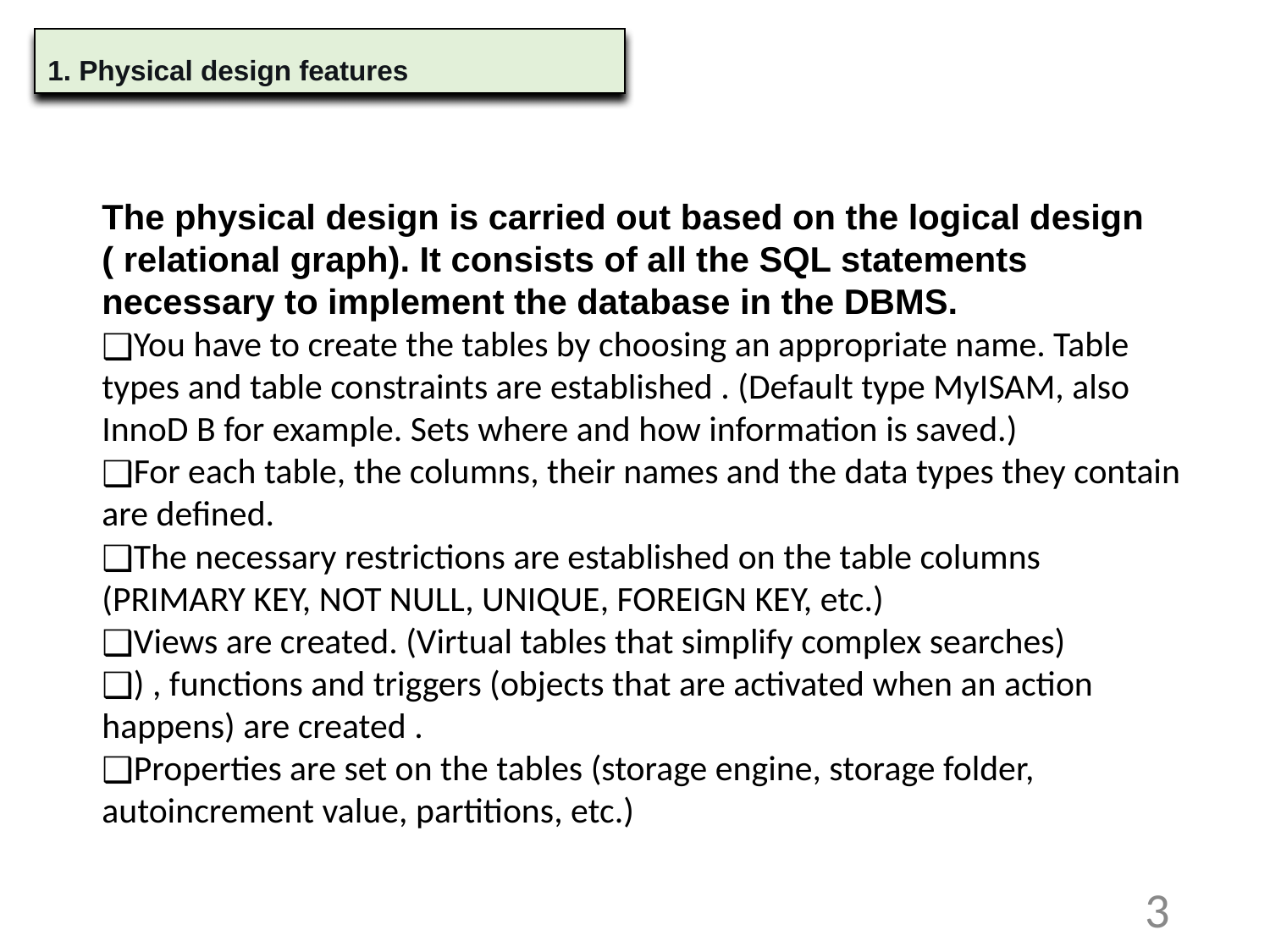

1. Physical design features
The physical design is carried out based on the logical design ( relational graph). It consists of all the SQL statements necessary to implement the database in the DBMS.
You have to create the tables by choosing an appropriate name. Table types and table constraints are established . (Default type MyISAM, also InnoD B for example. Sets where and how information is saved.)
For each table, the columns, their names and the data types they contain are defined.
The necessary restrictions are established on the table columns (PRIMARY KEY, NOT NULL, UNIQUE, FOREIGN KEY, etc.)
Views are created. (Virtual tables that simplify complex searches)
) , functions and triggers (objects that are activated when an action happens) are created .
Properties are set on the tables (storage engine, storage folder, autoincrement value, partitions, etc.)

3